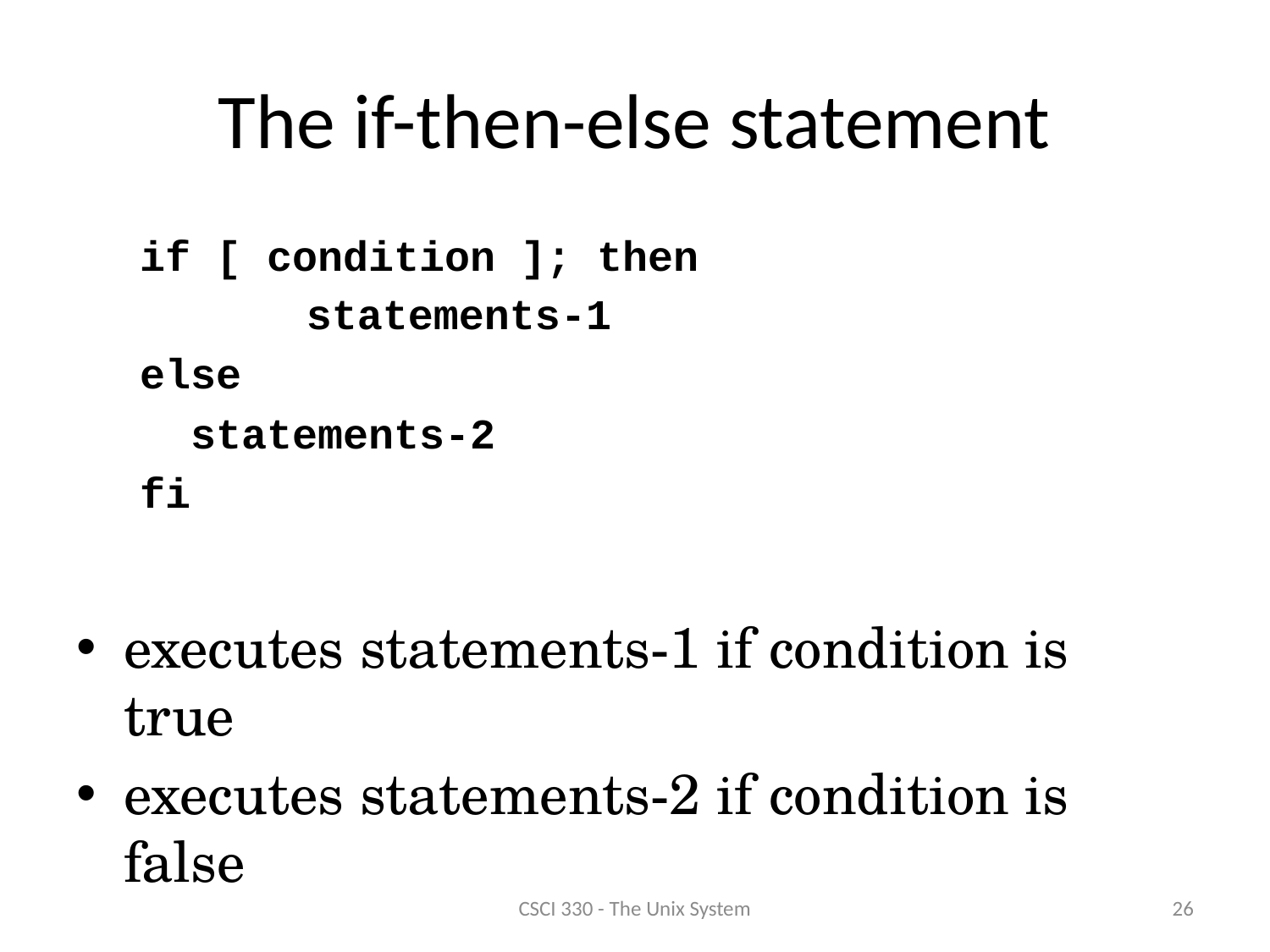

# The if-then-else statement
if [ condition ]; then
		statements-1
else
  statements-2
fi

executes statements-1 if condition is true
executes statements-2 if condition is false

26
CSCI 330 - The Unix System